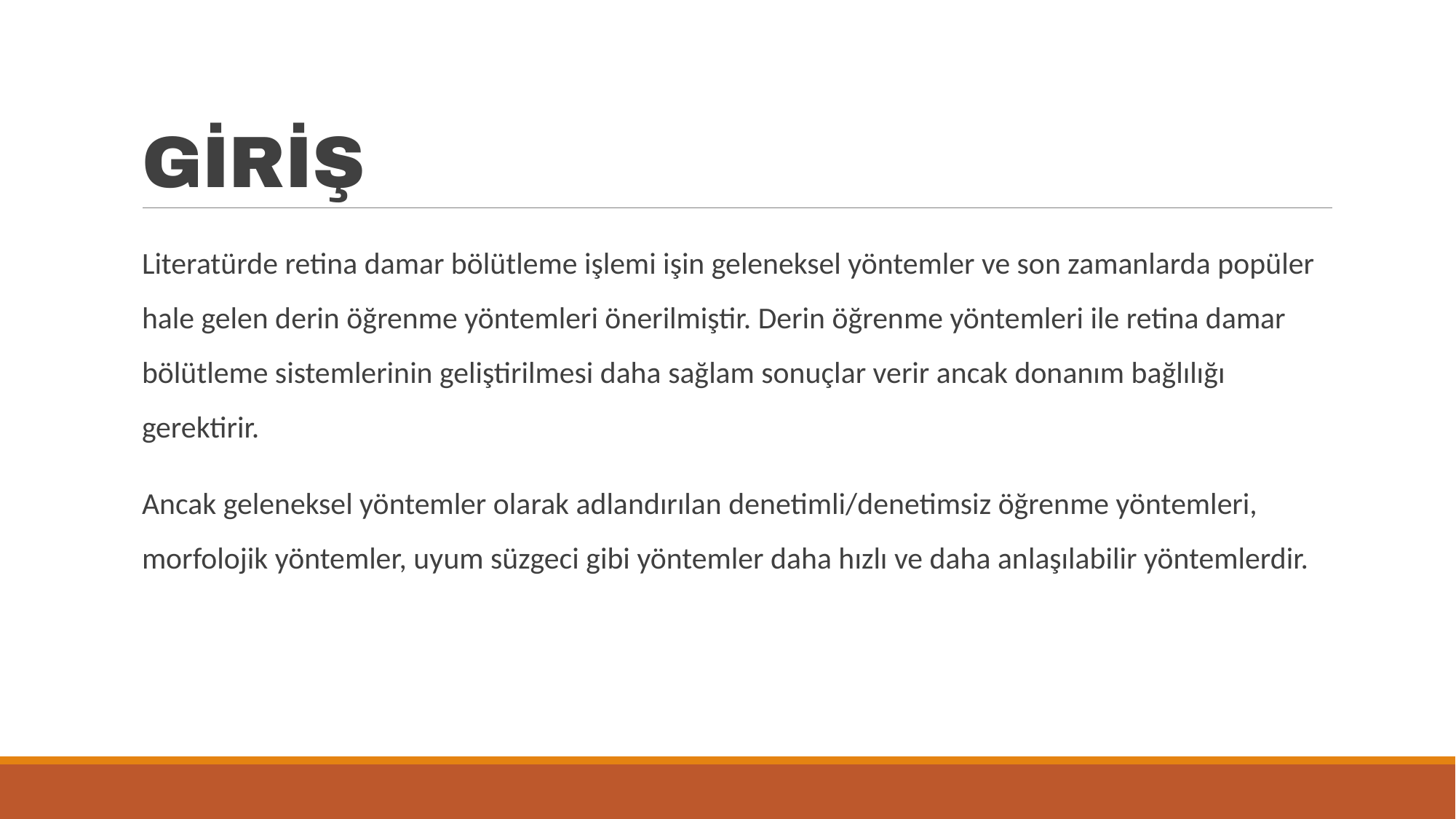

# GİRİŞ
Literatürde retina damar bölütleme işlemi işin geleneksel yöntemler ve son zamanlarda popüler hale gelen derin öğrenme yöntemleri önerilmiştir. Derin öğrenme yöntemleri ile retina damar bölütleme sistemlerinin geliştirilmesi daha sağlam sonuçlar verir ancak donanım bağlılığı gerektirir.
Ancak geleneksel yöntemler olarak adlandırılan denetimli/denetimsiz öğrenme yöntemleri, morfolojik yöntemler, uyum süzgeci gibi yöntemler daha hızlı ve daha anlaşılabilir yöntemlerdir.